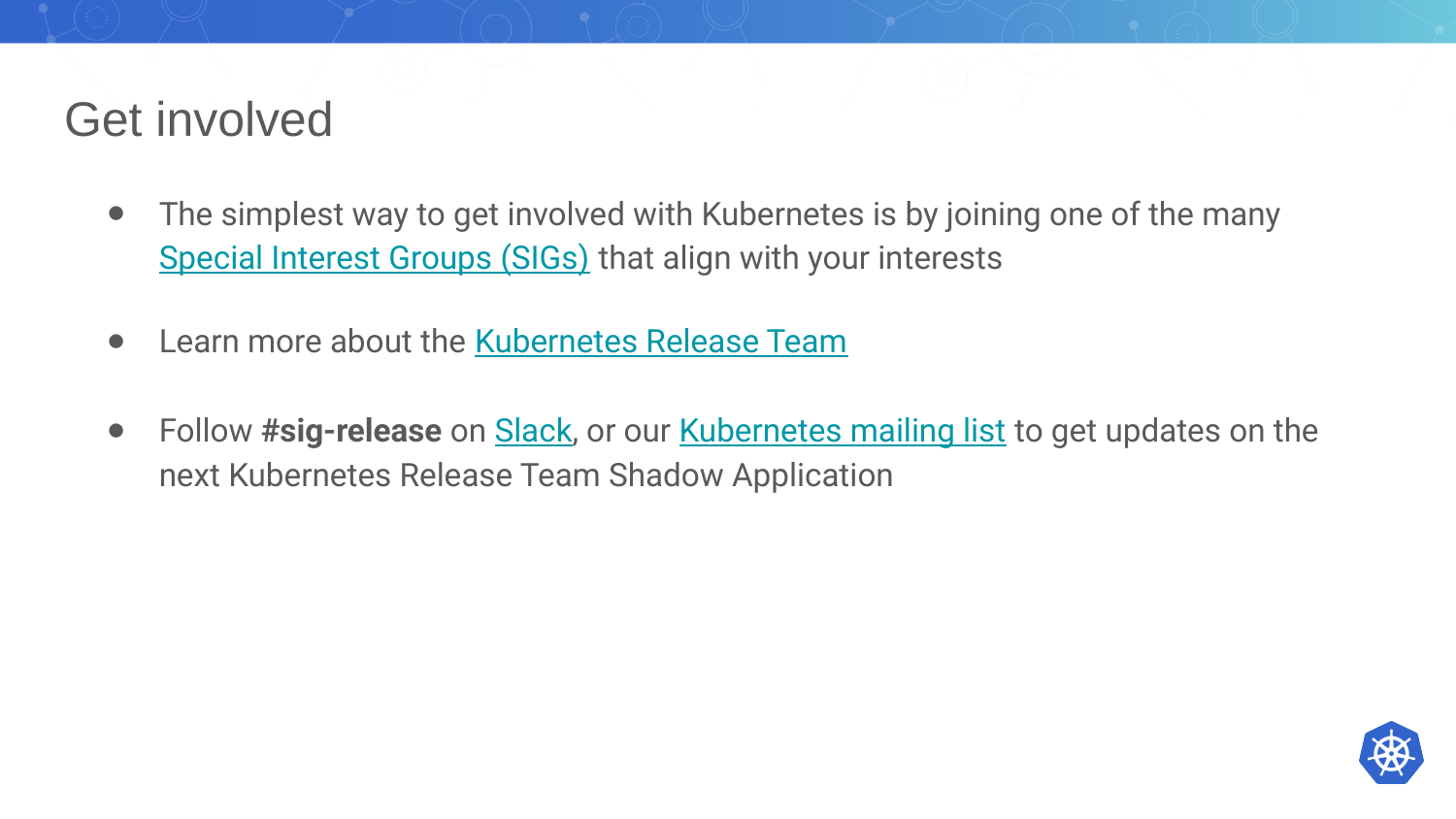

# Get involved
The simplest way to get involved with Kubernetes is by joining one of the many Special Interest Groups (SIGs) that align with your interests
Learn more about the Kubernetes Release Team
Follow #sig-release on Slack, or our Kubernetes mailing list to get updates on the next Kubernetes Release Team Shadow Application